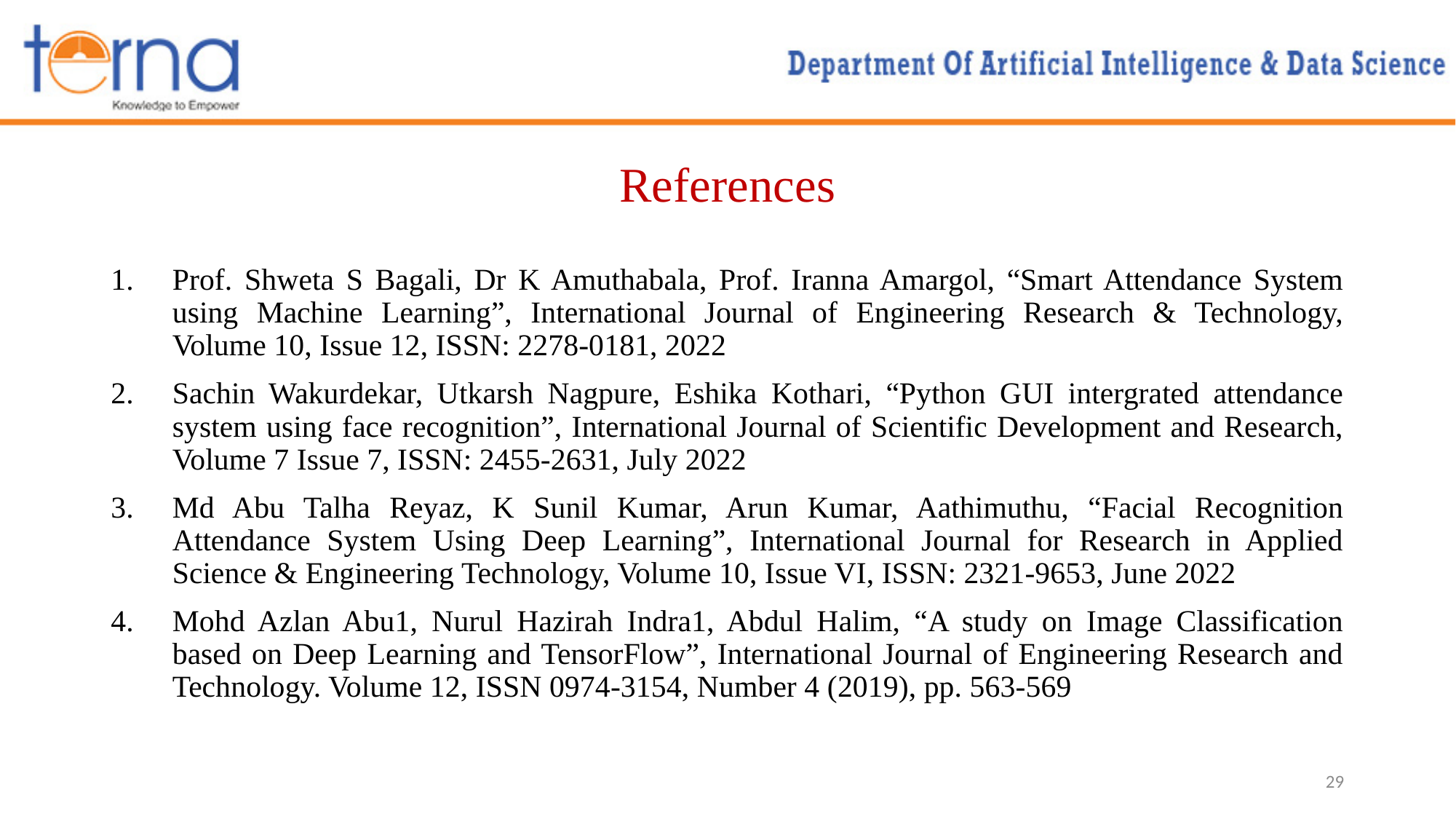

# References
Prof. Shweta S Bagali, Dr K Amuthabala, Prof. Iranna Amargol, “Smart Attendance System using Machine Learning”, International Journal of Engineering Research & Technology, Volume 10, Issue 12, ISSN: 2278-0181, 2022
Sachin Wakurdekar, Utkarsh Nagpure, Eshika Kothari, “Python GUI intergrated attendance system using face recognition”, International Journal of Scientific Development and Research, Volume 7 Issue 7, ISSN: 2455-2631, July 2022
Md Abu Talha Reyaz, K Sunil Kumar, Arun Kumar, Aathimuthu, “Facial Recognition Attendance System Using Deep Learning”, International Journal for Research in Applied Science & Engineering Technology, Volume 10, Issue VI, ISSN: 2321-9653, June 2022
Mohd Azlan Abu1, Nurul Hazirah Indra1, Abdul Halim, “A study on Image Classification based on Deep Learning and TensorFlow”, International Journal of Engineering Research and Technology. Volume 12, ISSN 0974-3154, Number 4 (2019), pp. 563-569

29